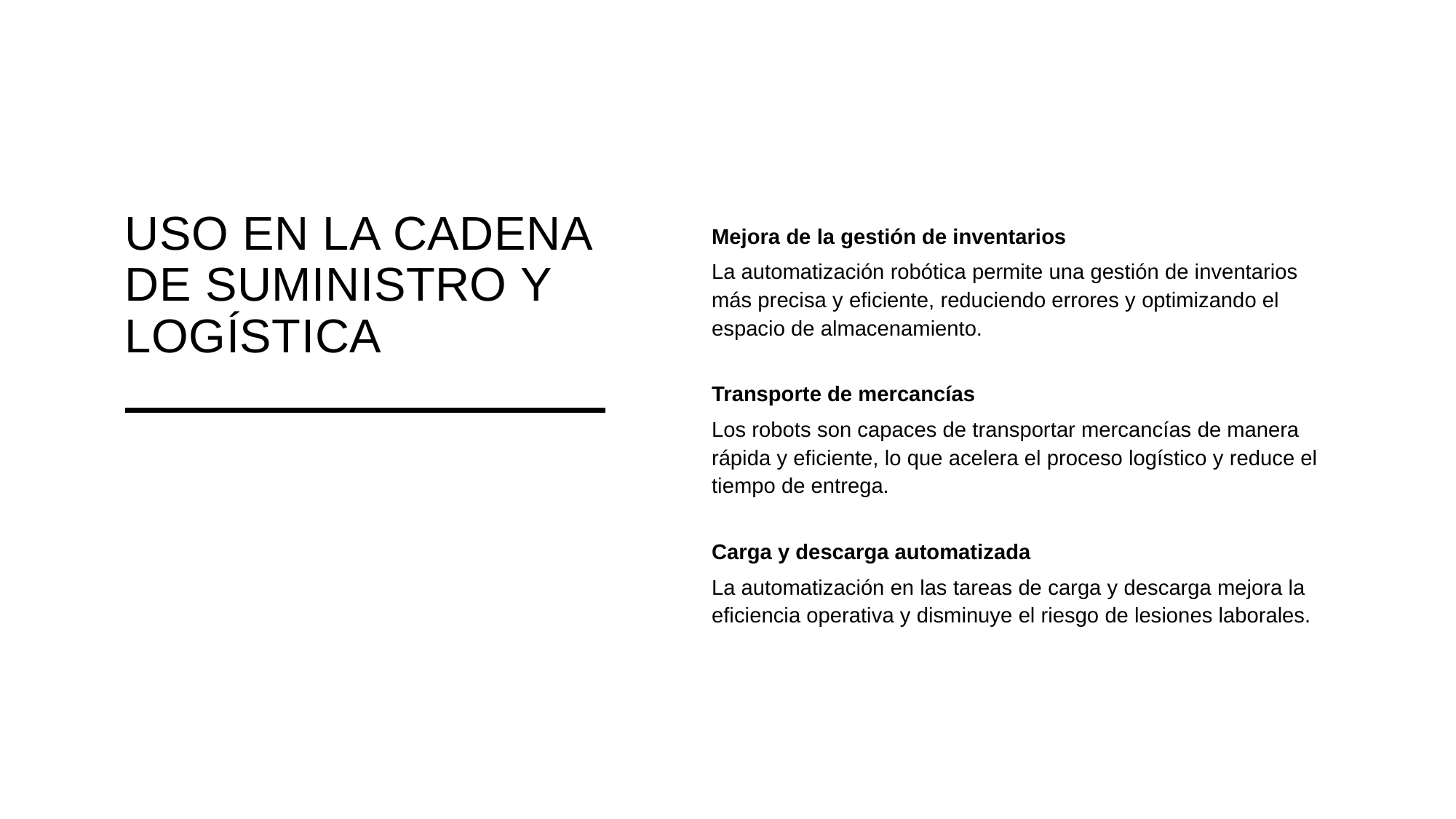

# Uso en la cadena de suministro y logística
Mejora de la gestión de inventarios
La automatización robótica permite una gestión de inventarios más precisa y eficiente, reduciendo errores y optimizando el espacio de almacenamiento.
Transporte de mercancías
Los robots son capaces de transportar mercancías de manera rápida y eficiente, lo que acelera el proceso logístico y reduce el tiempo de entrega.
Carga y descarga automatizada
La automatización en las tareas de carga y descarga mejora la eficiencia operativa y disminuye el riesgo de lesiones laborales.